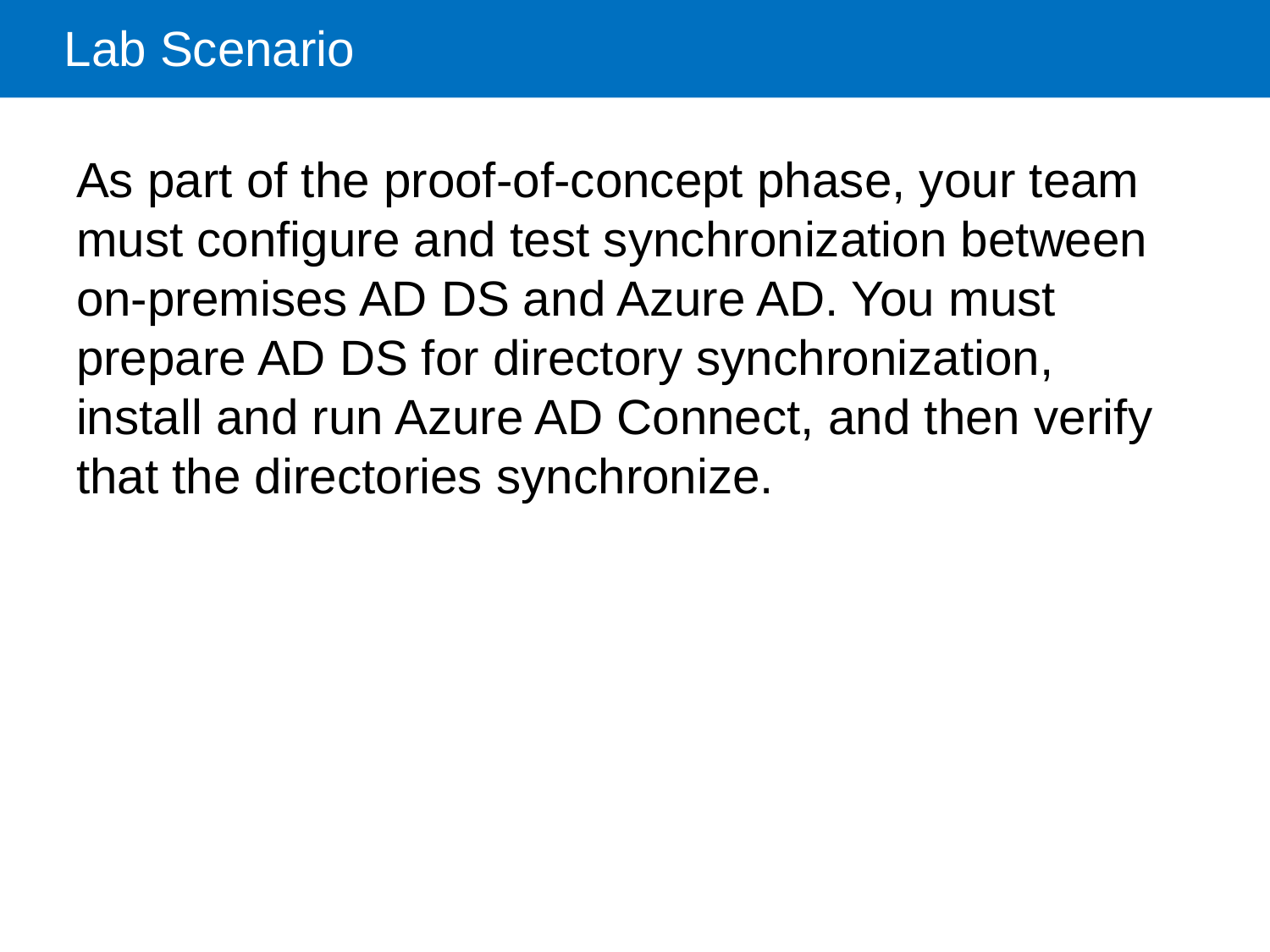

# Lab Scenario
As part of the proof-of-concept phase, your team must configure and test synchronization between on-premises AD DS and Azure AD. You must prepare AD DS for directory synchronization, install and run Azure AD Connect, and then verify that the directories synchronize.